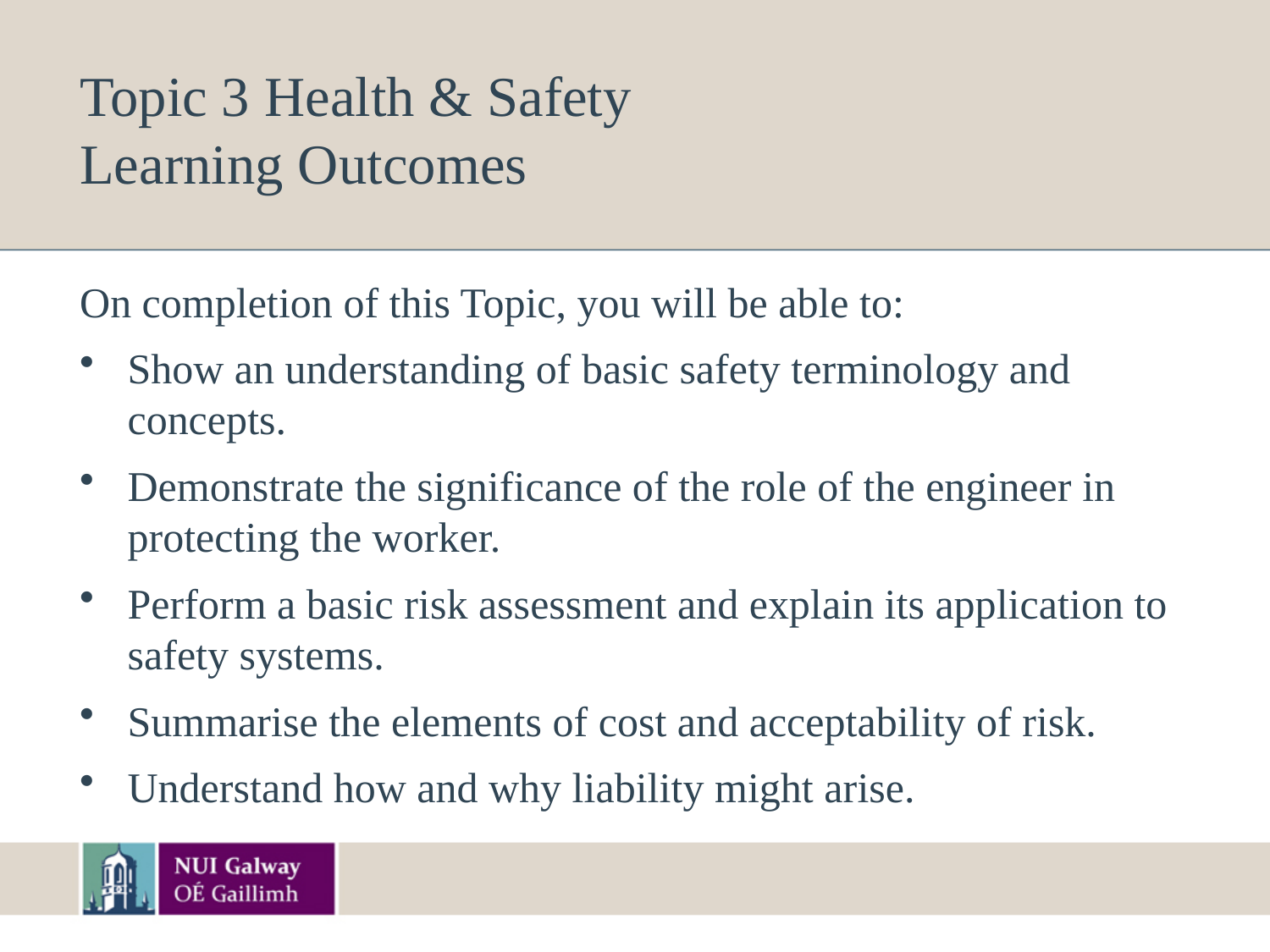

# Topic 3 Health & Safety Learning Outcomes
On completion of this Topic, you will be able to:
Show an understanding of basic safety terminology and concepts.
Demonstrate the significance of the role of the engineer in protecting the worker.
Perform a basic risk assessment and explain its application to safety systems.
Summarise the elements of cost and acceptability of risk.
Understand how and why liability might arise.